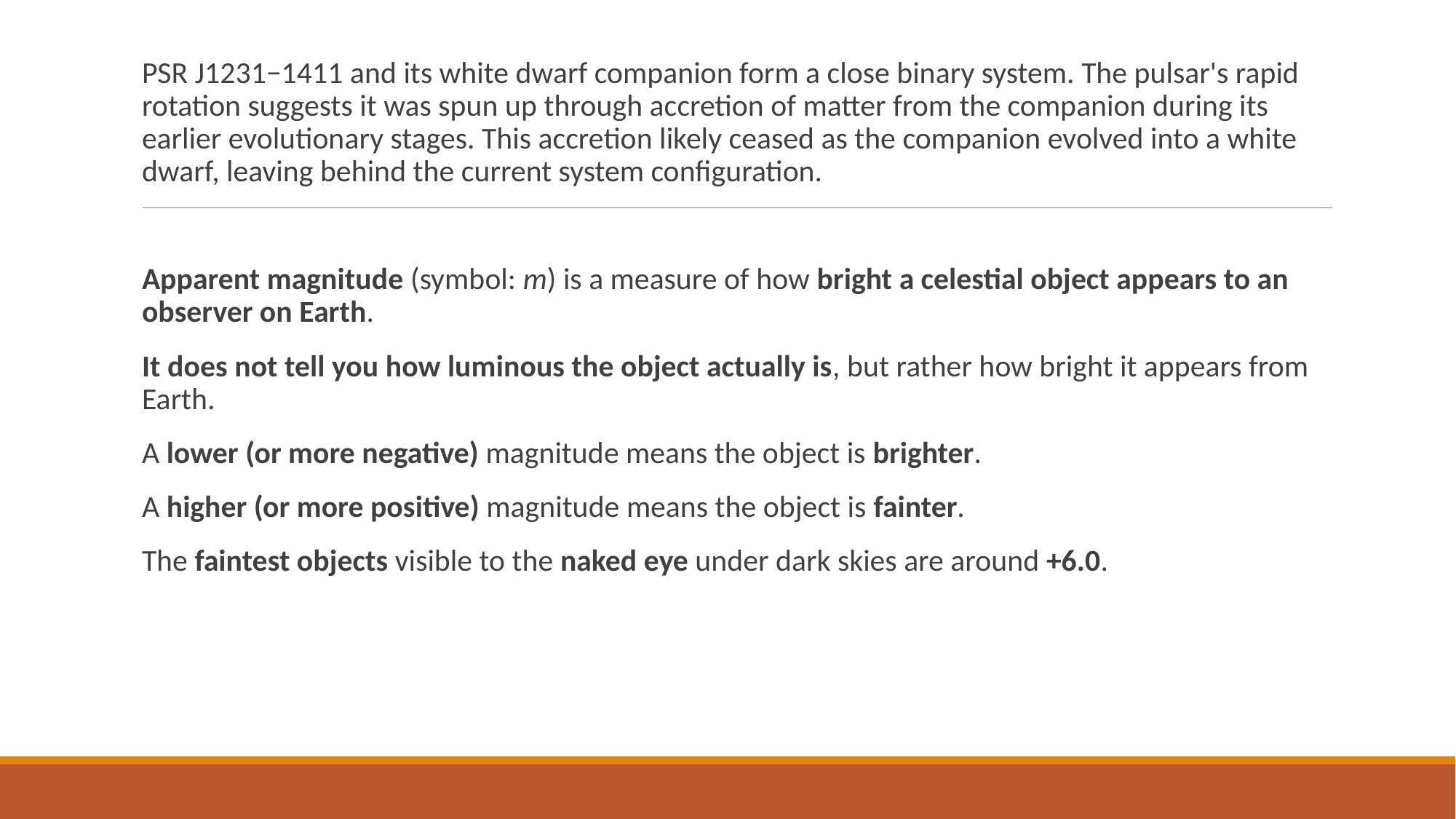

PSR J1231−1411 and its white dwarf companion form a close binary system. The pulsar's rapid rotation suggests it was spun up through accretion of matter from the companion during its earlier evolutionary stages. This accretion likely ceased as the companion evolved into a white dwarf, leaving behind the current system configuration.

Apparent magnitude (symbol: m) is a measure of how bright a celestial object appears to an observer on Earth.
It does not tell you how luminous the object actually is, but rather how bright it appears from Earth.
A lower (or more negative) magnitude means the object is brighter.
A higher (or more positive) magnitude means the object is fainter.
The faintest objects visible to the naked eye under dark skies are around +6.0.